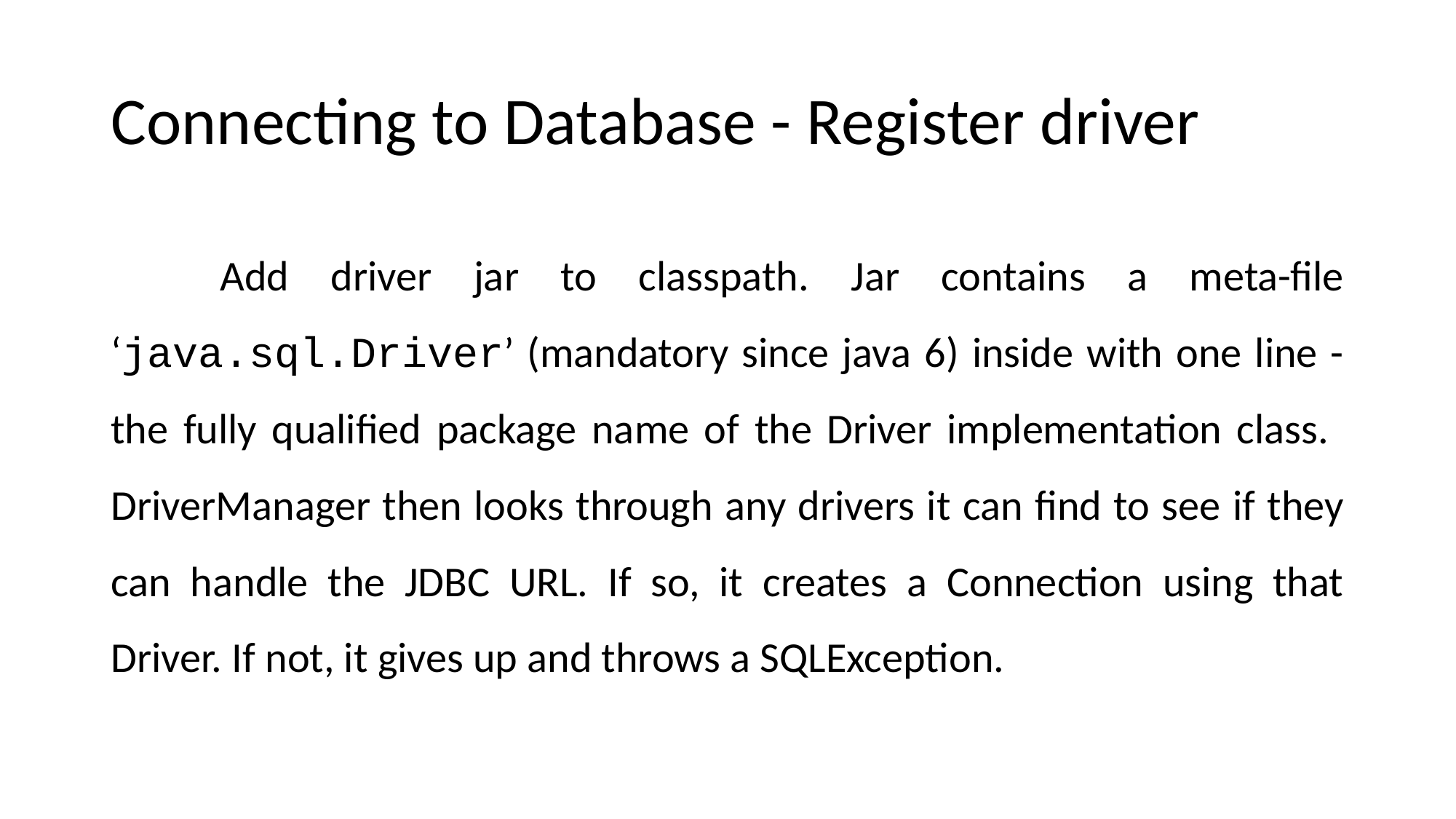

# Connecting to Database - Register driver
	Add driver jar to classpath. Jar contains a meta-file ‘java.sql.Driver’ (mandatory since java 6) inside with one line - the fully qualified package name of the Driver implementation class.  DriverManager then looks through any drivers it can find to see if they can handle the JDBC URL. If so, it creates a Connection using that Driver. If not, it gives up and throws a SQLException.